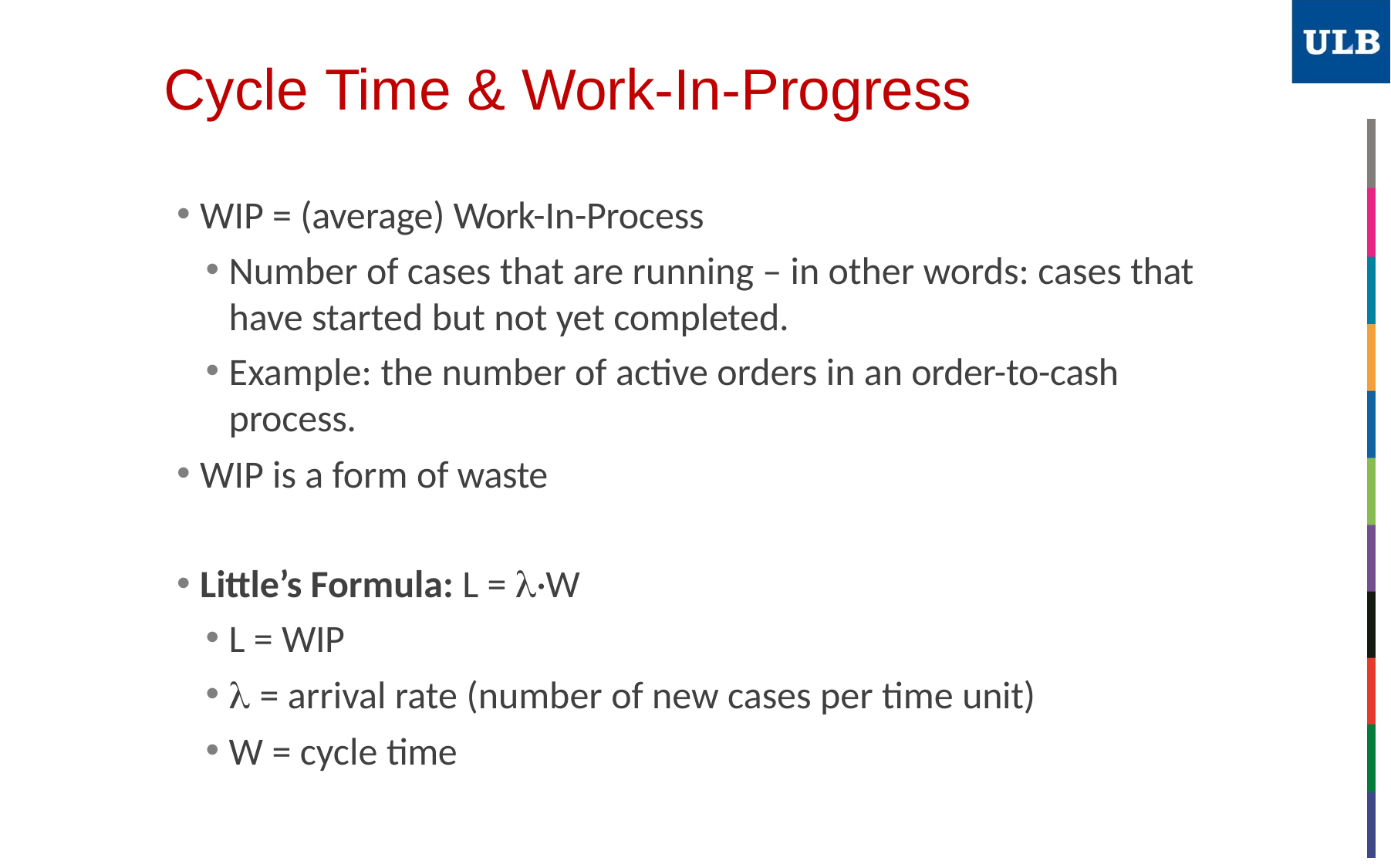

# Cycle Time & Work-In-Progress
WIP = (average) Work-In-Process
Number of cases that are running – in other words: cases that have started but not yet completed.
Example: the number of active orders in an order-to-cash process.
WIP is a form of waste

Little’s Formula: L = λ·W
L = WIP
λ = arrival rate (number of new cases per time unit)
W = cycle time